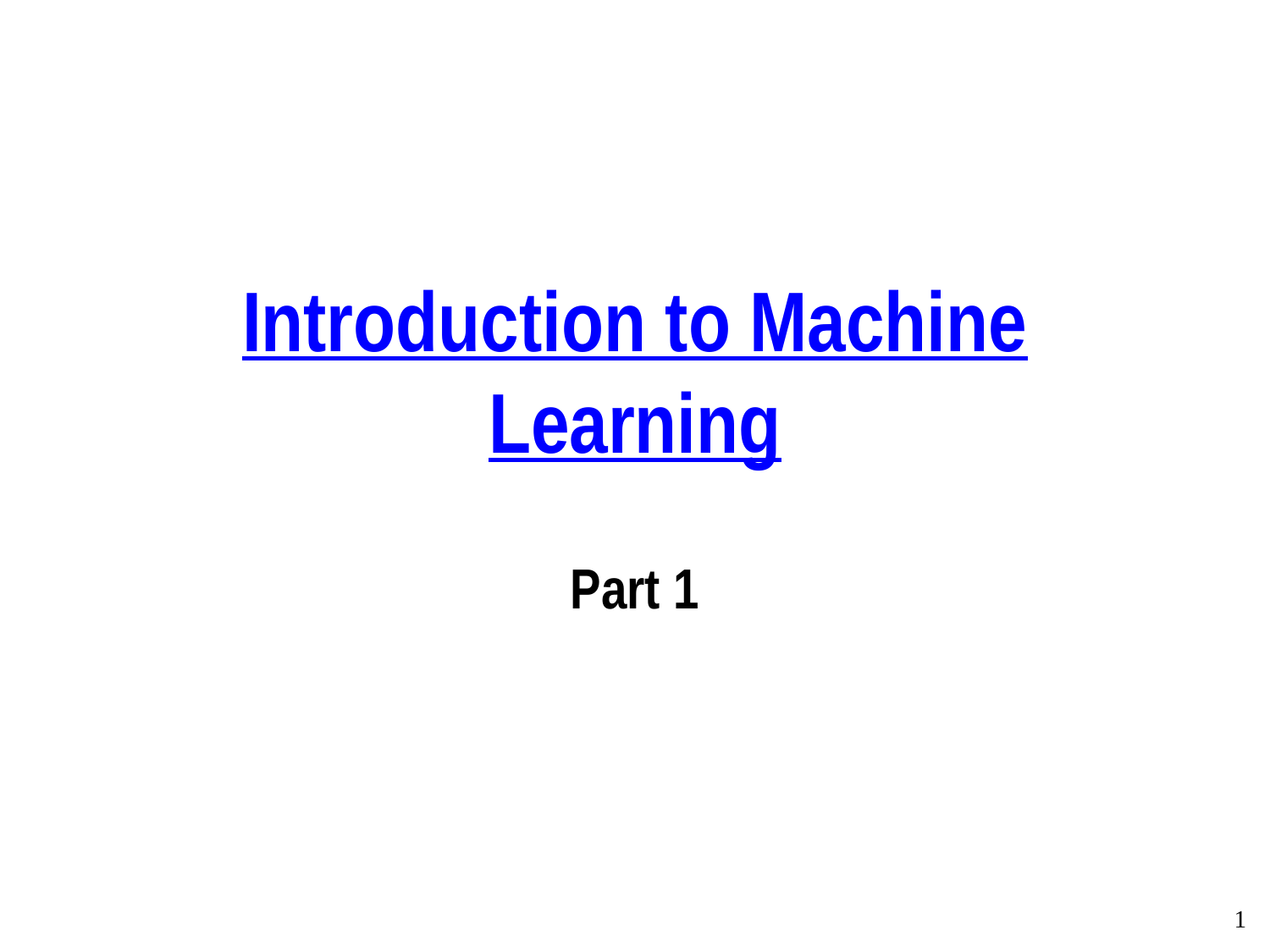

# Introduction to Machine Learning
Part 1